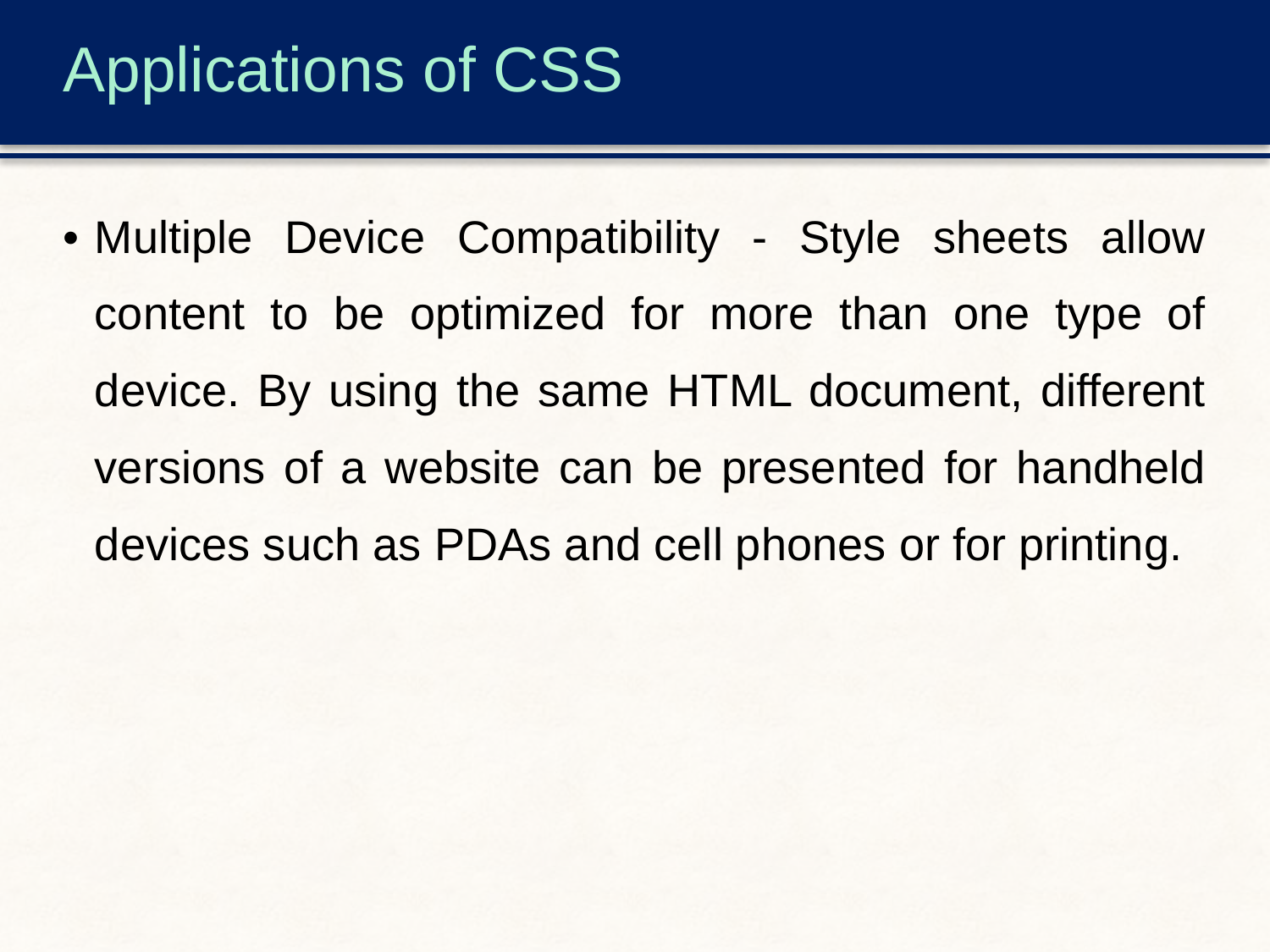

# Applications of CSS
Multiple Device Compatibility - Style sheets allow content to be optimized for more than one type of device. By using the same HTML document, different versions of a website can be presented for handheld devices such as PDAs and cell phones or for printing.